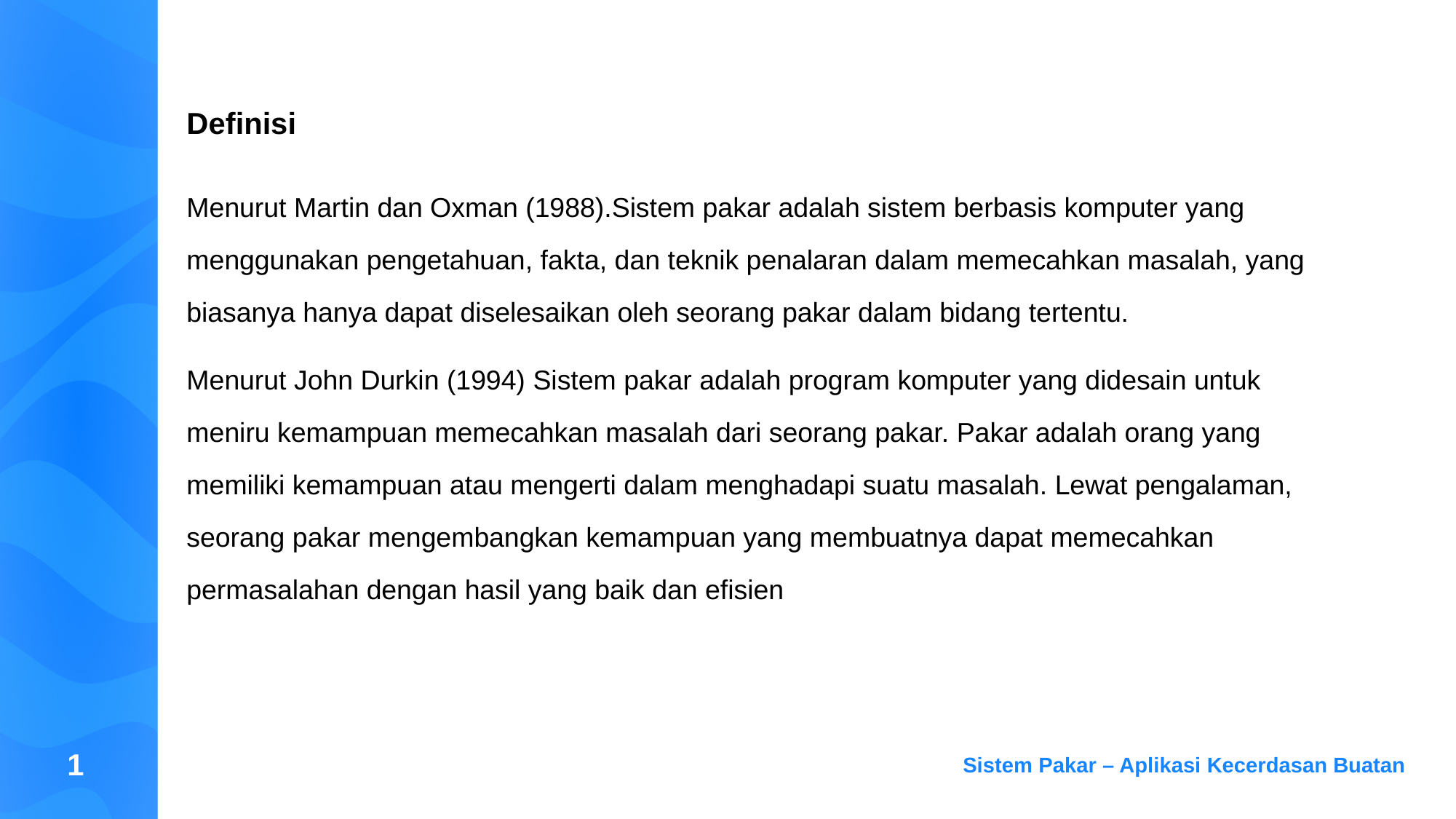

# Definisi
Menurut Martin dan Oxman (1988).Sistem pakar adalah sistem berbasis komputer yang menggunakan pengetahuan, fakta, dan teknik penalaran dalam memecahkan masalah, yang biasanya hanya dapat diselesaikan oleh seorang pakar dalam bidang tertentu.
Menurut John Durkin (1994) Sistem pakar adalah program komputer yang didesain untuk meniru kemampuan memecahkan masalah dari seorang pakar. Pakar adalah orang yang memiliki kemampuan atau mengerti dalam menghadapi suatu masalah. Lewat pengalaman, seorang pakar mengembangkan kemampuan yang membuatnya dapat memecahkan permasalahan dengan hasil yang baik dan efisien
1
Sistem Pakar – Aplikasi Kecerdasan Buatan